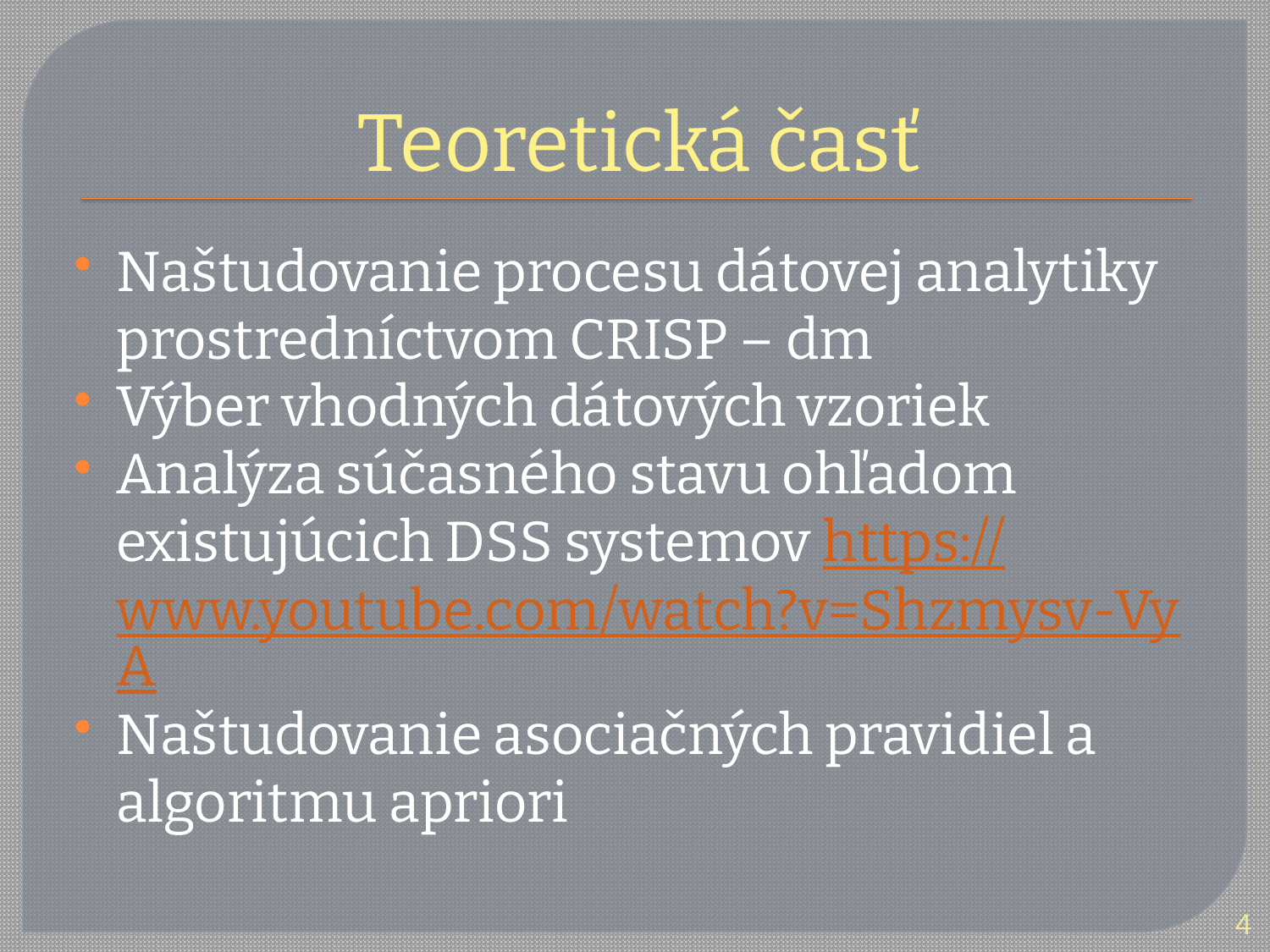

# Teoretická časť
Naštudovanie procesu dátovej analytiky prostredníctvom CRISP – dm
Výber vhodných dátových vzoriek
Analýza súčasného stavu ohľadom existujúcich DSS systemov https://www.youtube.com/watch?v=Shzmysv-VyA
Naštudovanie asociačných pravidiel a algoritmu apriori

4